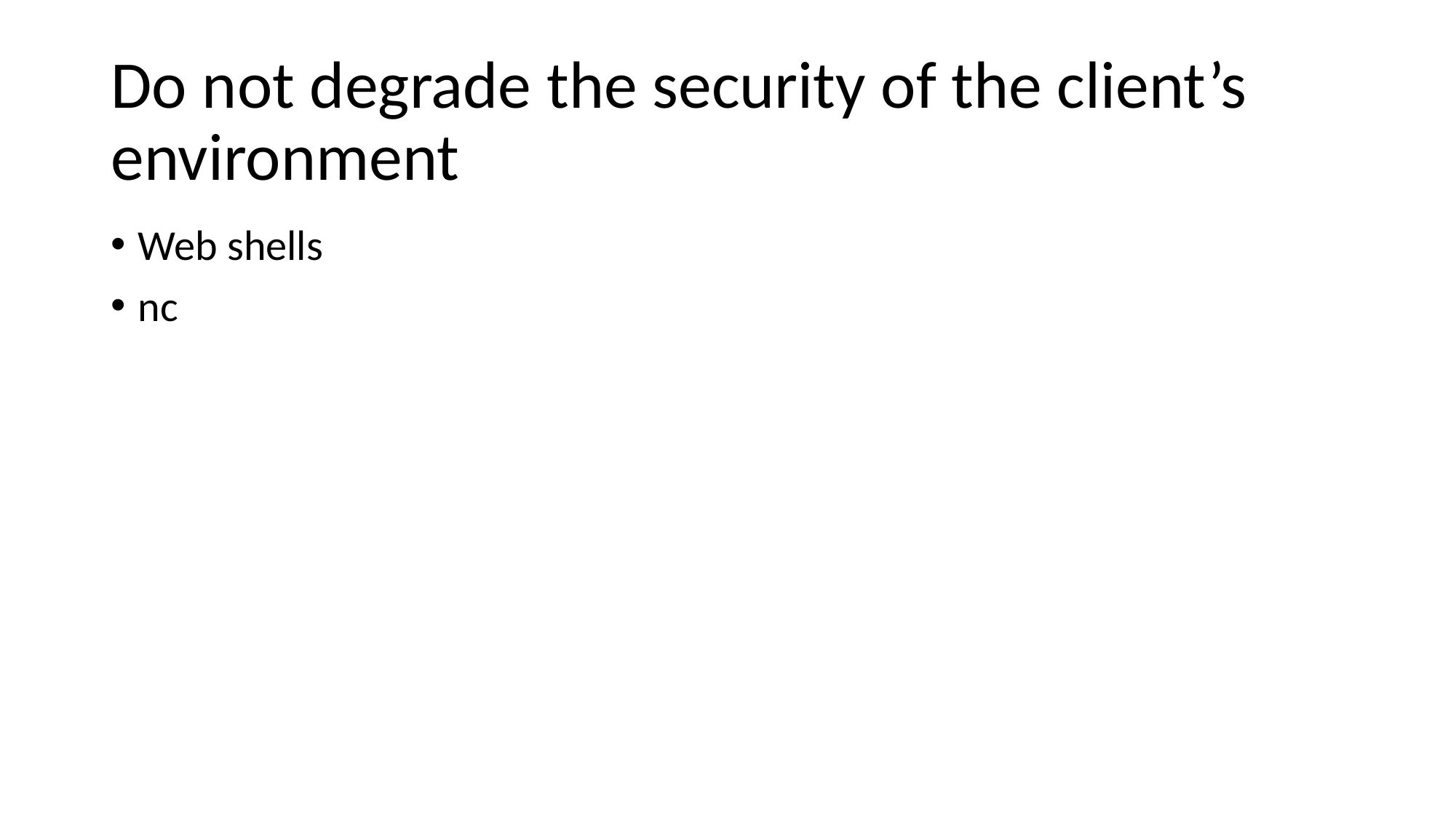

# Do not degrade the security of the client’s environment
Web shells
nc